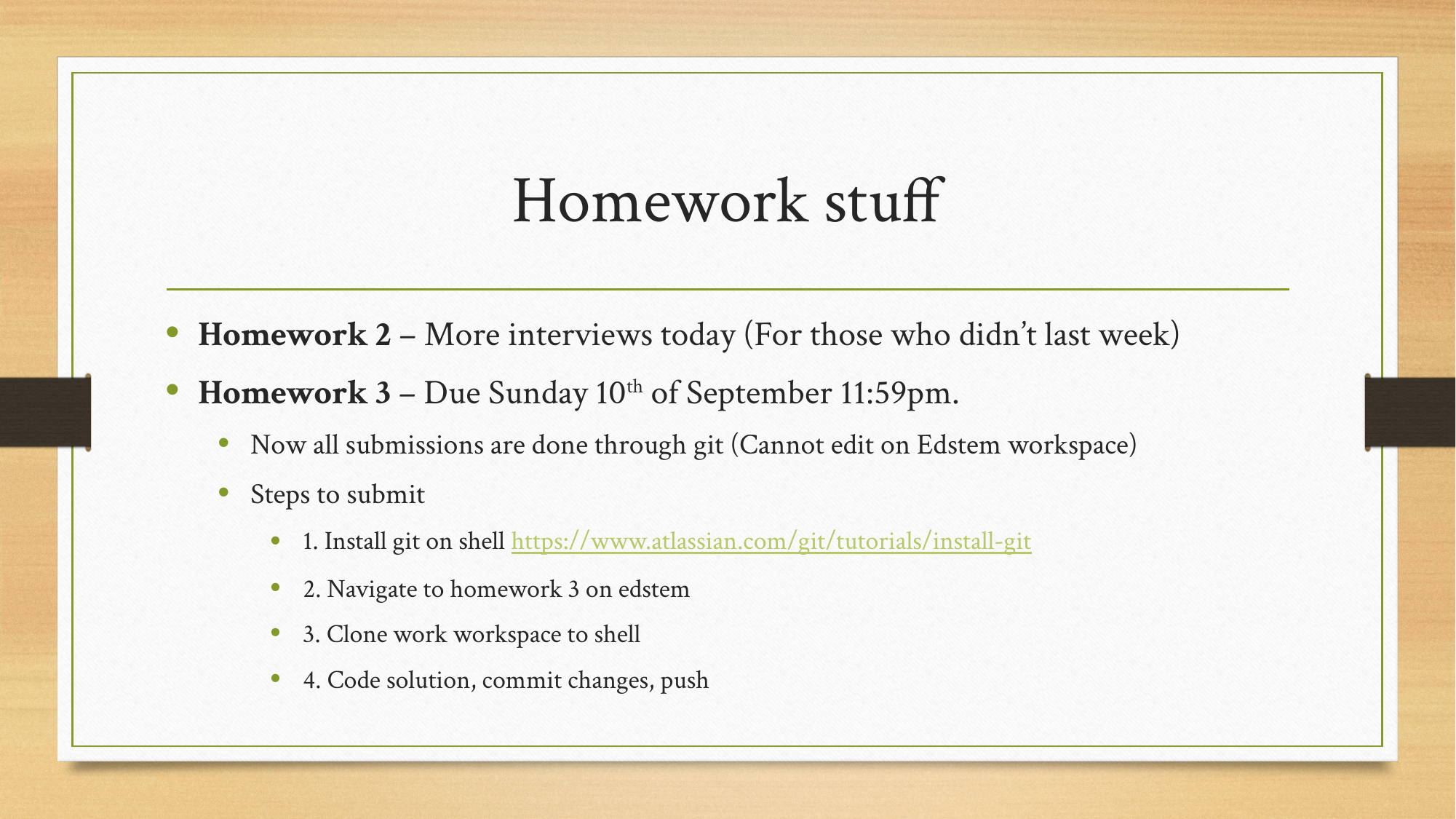

# Homework stuff
Homework 2 – More interviews today (For those who didn’t last week)
Homework 3 – Due Sunday 10th of September 11:59pm.
Now all submissions are done through git (Cannot edit on Edstem workspace)
Steps to submit
1. Install git on shell https://www.atlassian.com/git/tutorials/install-git
2. Navigate to homework 3 on edstem
3. Clone work workspace to shell
4. Code solution, commit changes, push